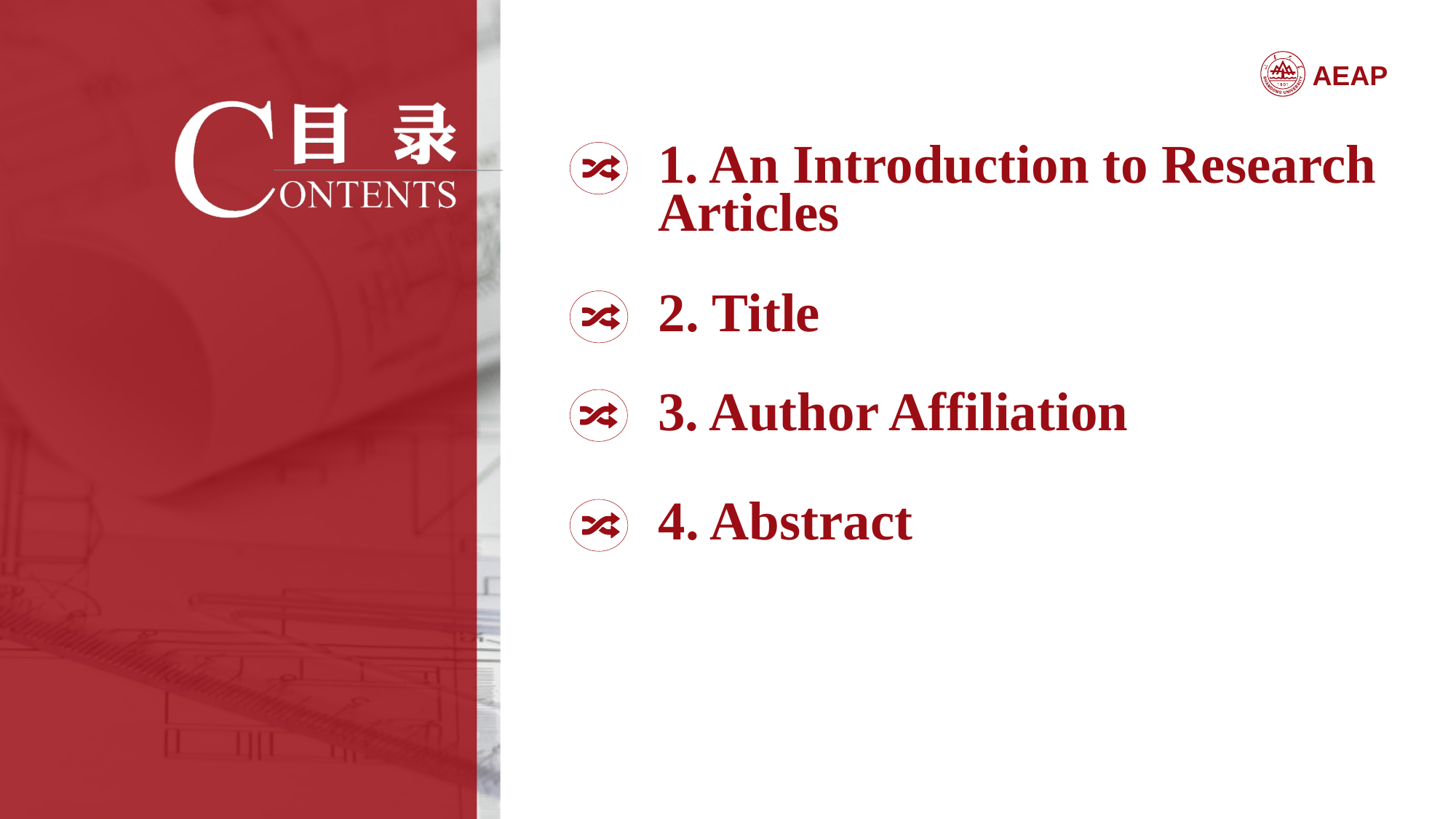

1. An Introduction to Research Articles

2. Title

3. Author Affiliation

4. Abstract